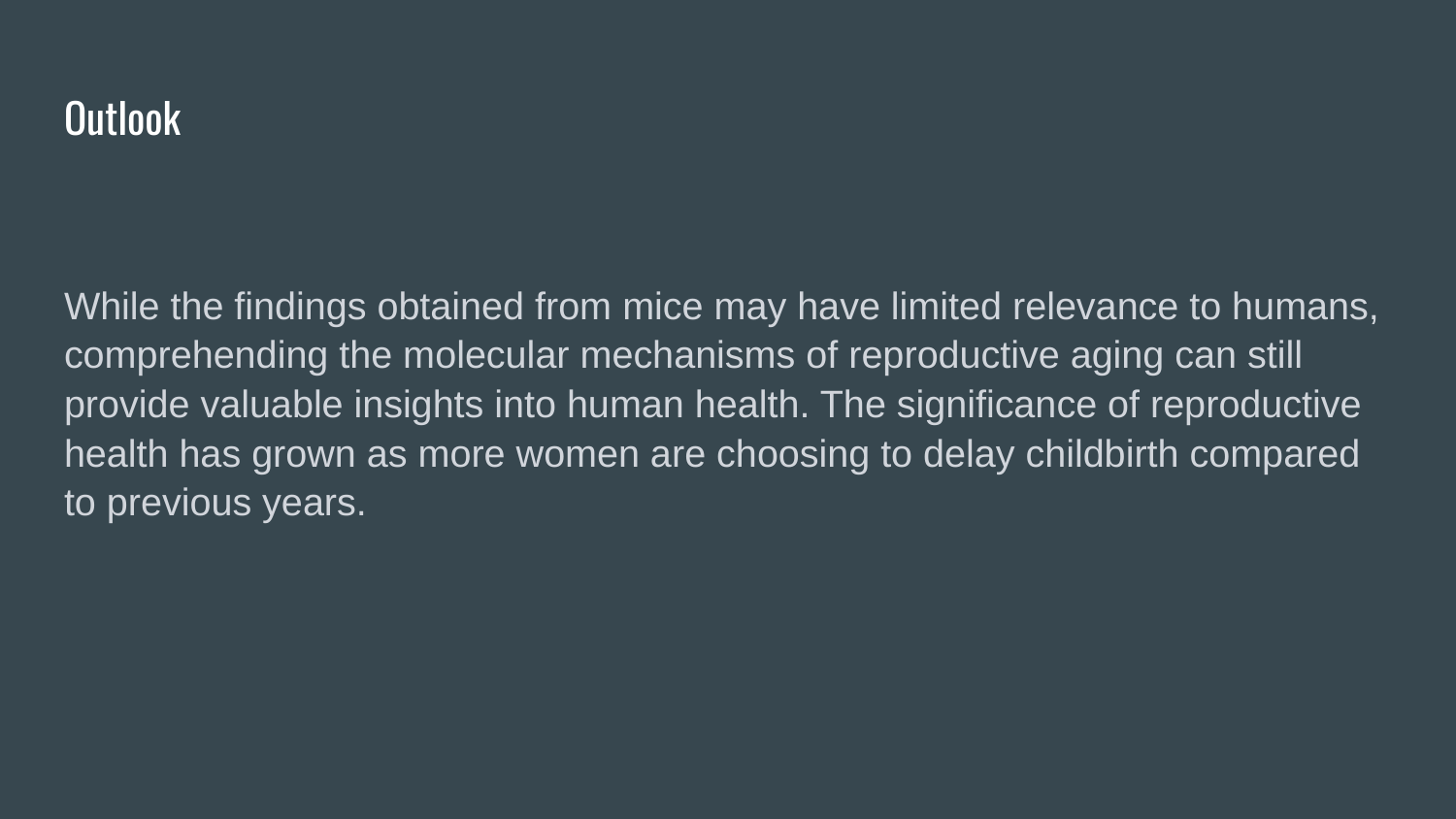

# Outlook

While the findings obtained from mice may have limited relevance to humans, comprehending the molecular mechanisms of reproductive aging can still provide valuable insights into human health. The significance of reproductive health has grown as more women are choosing to delay childbirth compared to previous years.